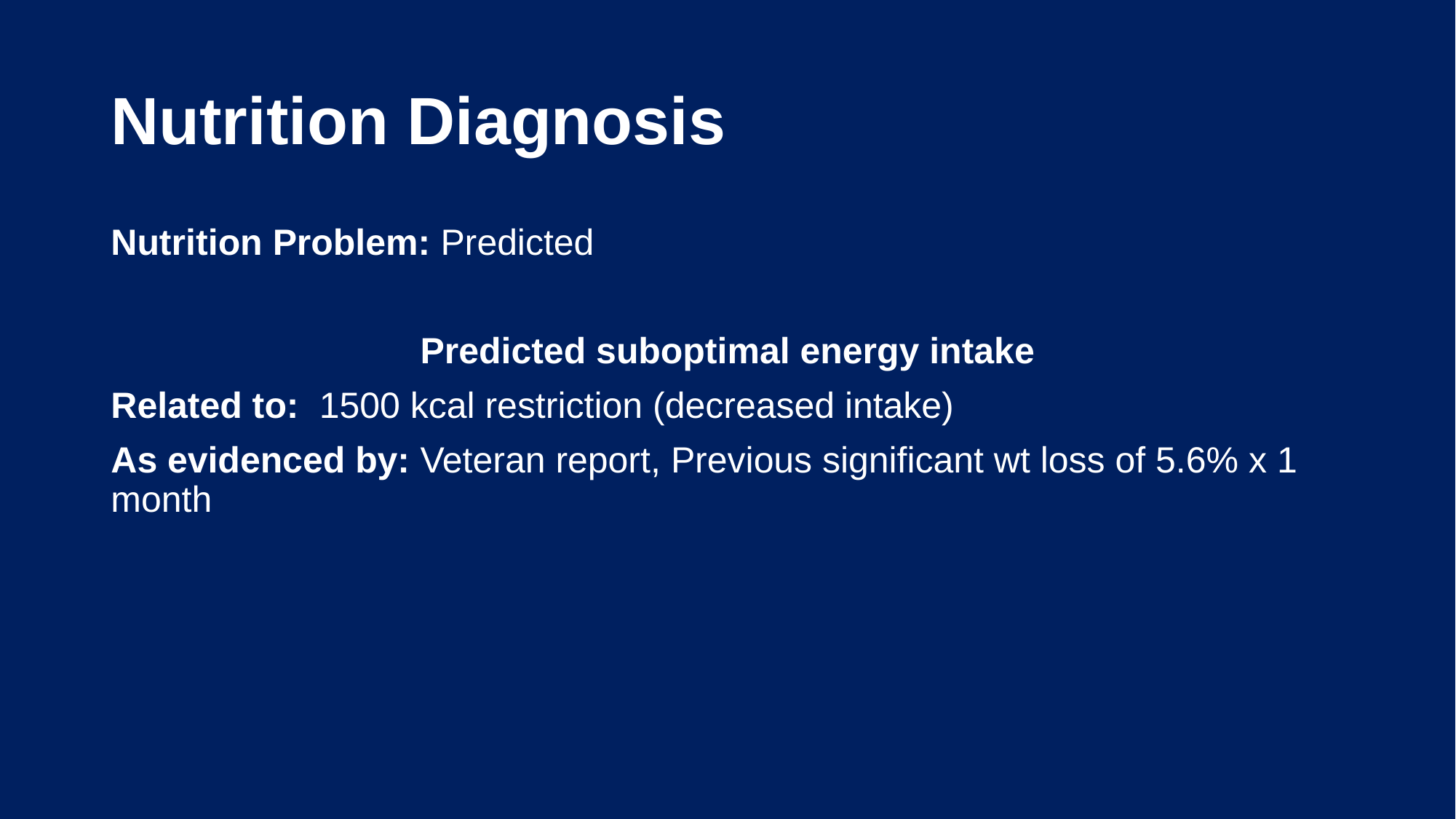

# Nutrition Diagnosis
Nutrition Problem: Predicted

Predicted suboptimal energy intake
Related to:  1500 kcal restriction (decreased intake)
As evidenced by: Veteran report, Previous significant wt loss of 5.6% x 1 month